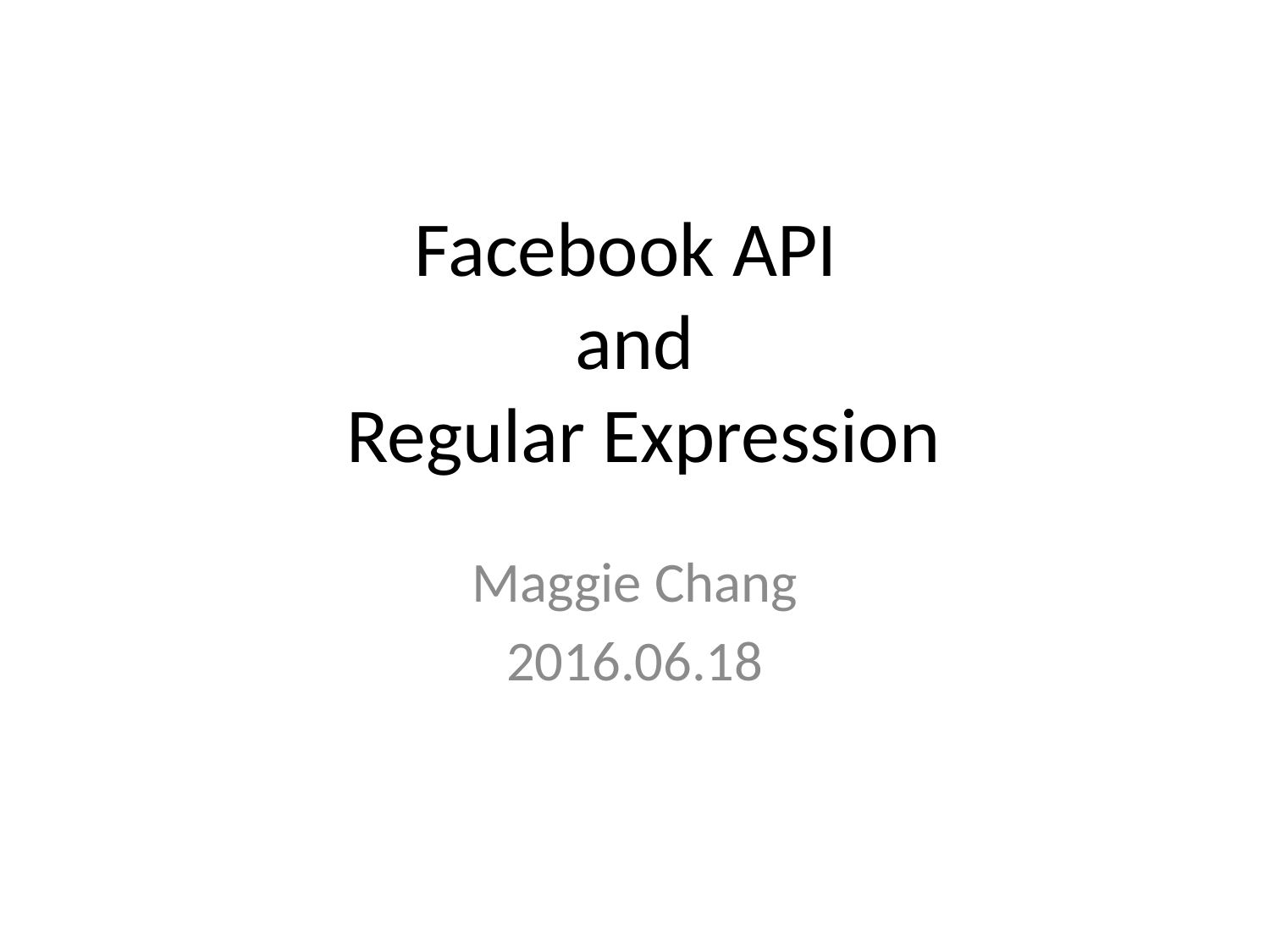

# Facebook API and Regular Expression
Maggie Chang
2016.06.18